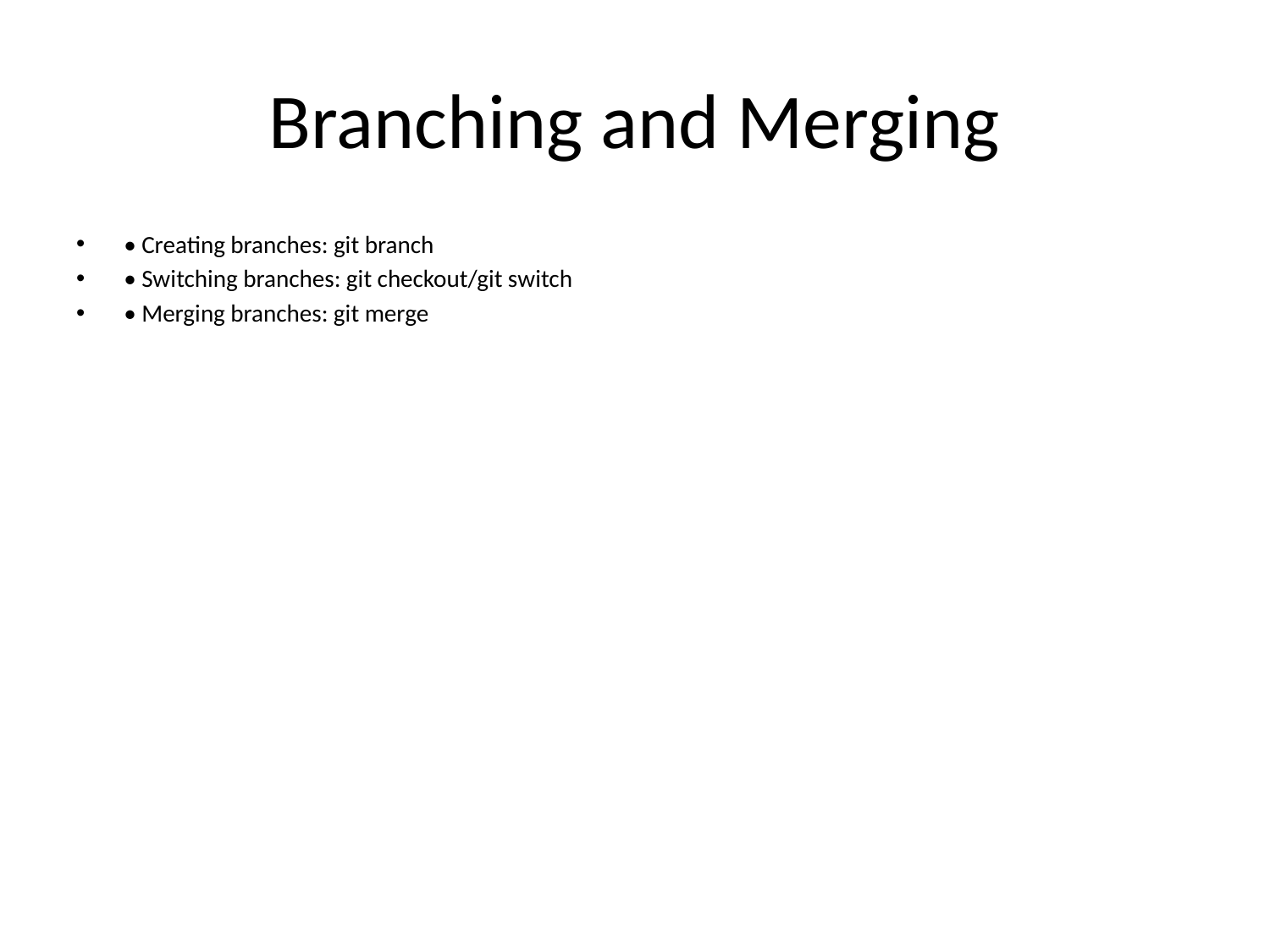

# Branching and Merging
• Creating branches: git branch
• Switching branches: git checkout/git switch
• Merging branches: git merge